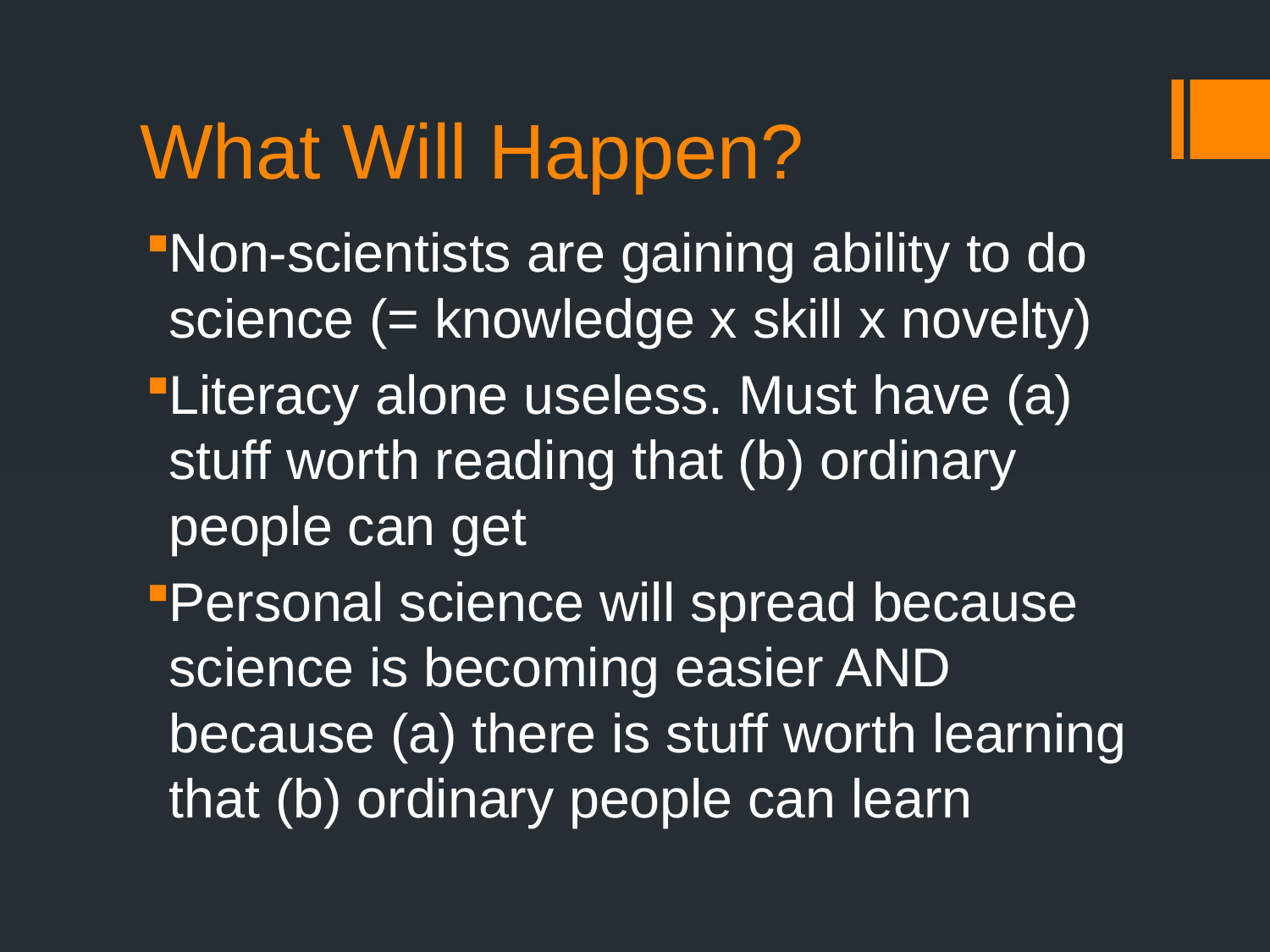

# What Will Happen?
Non-scientists are gaining ability to do science (= knowledge x skill x novelty)
Literacy alone useless. Must have (a) stuff worth reading that (b) ordinary people can get
Personal science will spread because science is becoming easier AND because (a) there is stuff worth learning that (b) ordinary people can learn